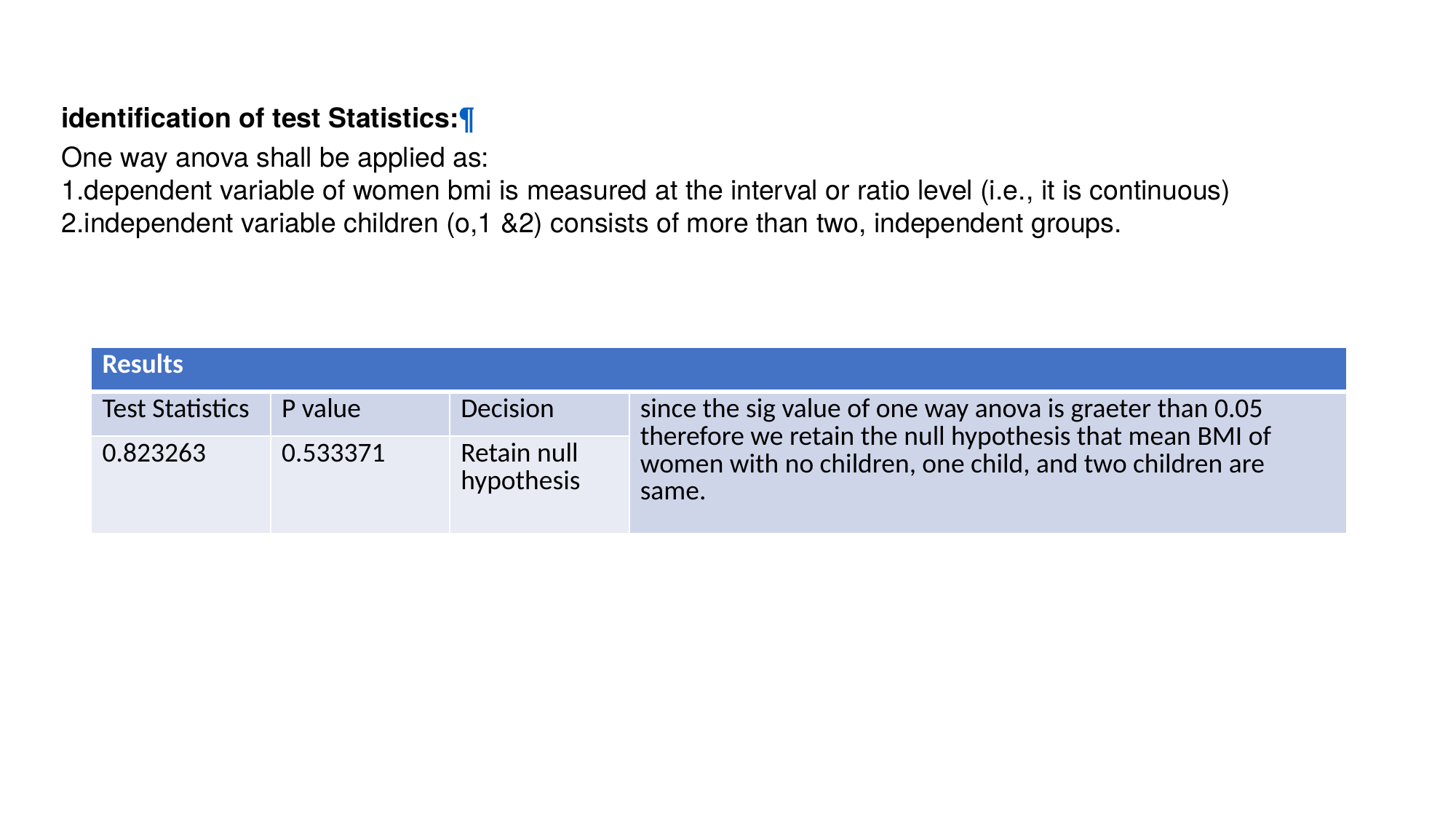

identification of test Statistics:¶
One way anova shall be applied as:
dependent variable of women bmi is measured at the interval or ratio level (i.e., it is continuous)
independent variable children (o,1 &2) consists of more than two, independent groups.
| Results |  |  |  |
| --- | --- | --- | --- |
| Test Statistics | P value | Decision | since the sig value of one way anova is graeter than 0.05 therefore we retain the null hypothesis that mean BMI of women with no children, one child, and two children are same. |
| 0.823263 | 0.533371 | Retain null hypothesis |  |